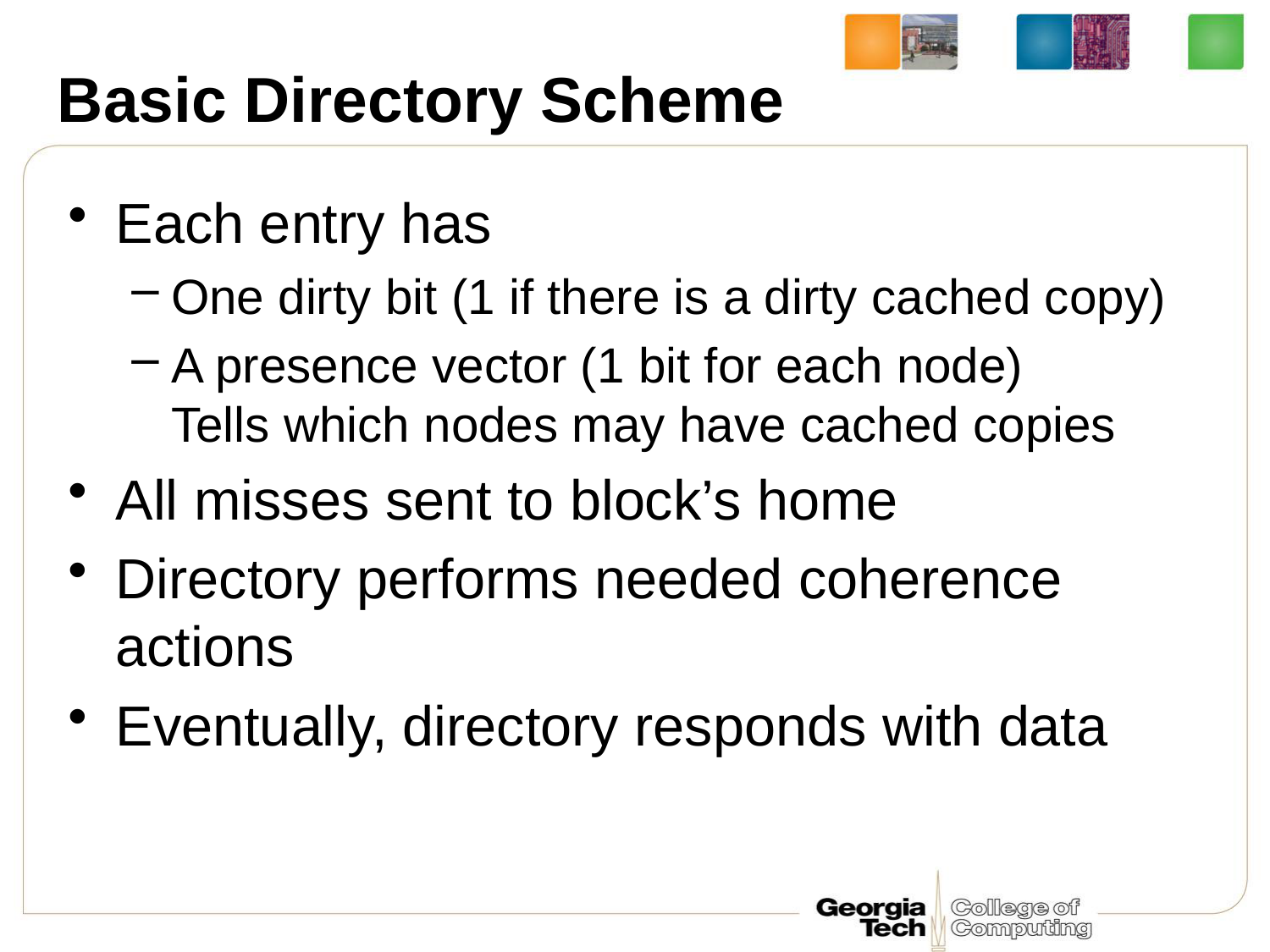

# Basic Directory Scheme
Each entry has
One dirty bit (1 if there is a dirty cached copy)
A presence vector (1 bit for each node)
Tells which nodes may have cached copies
All misses sent to block’s home
Directory performs needed coherence actions
Eventually, directory responds with data